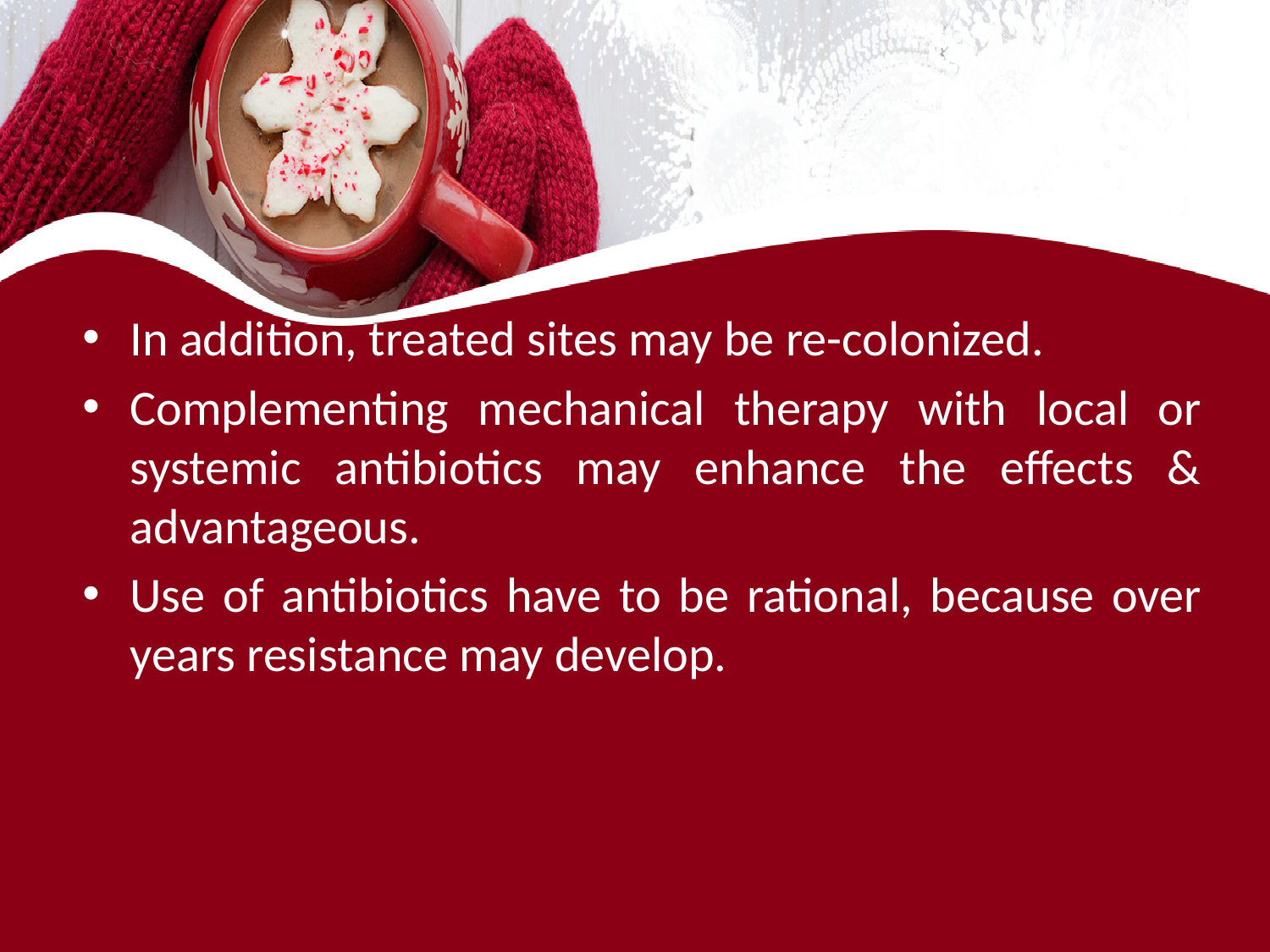

#
In addition, treated sites may be re-colonized.
Complementing mechanical therapy with local or systemic antibiotics may enhance the effects & advantageous.
Use of antibiotics have to be rational, because over years resistance may develop.